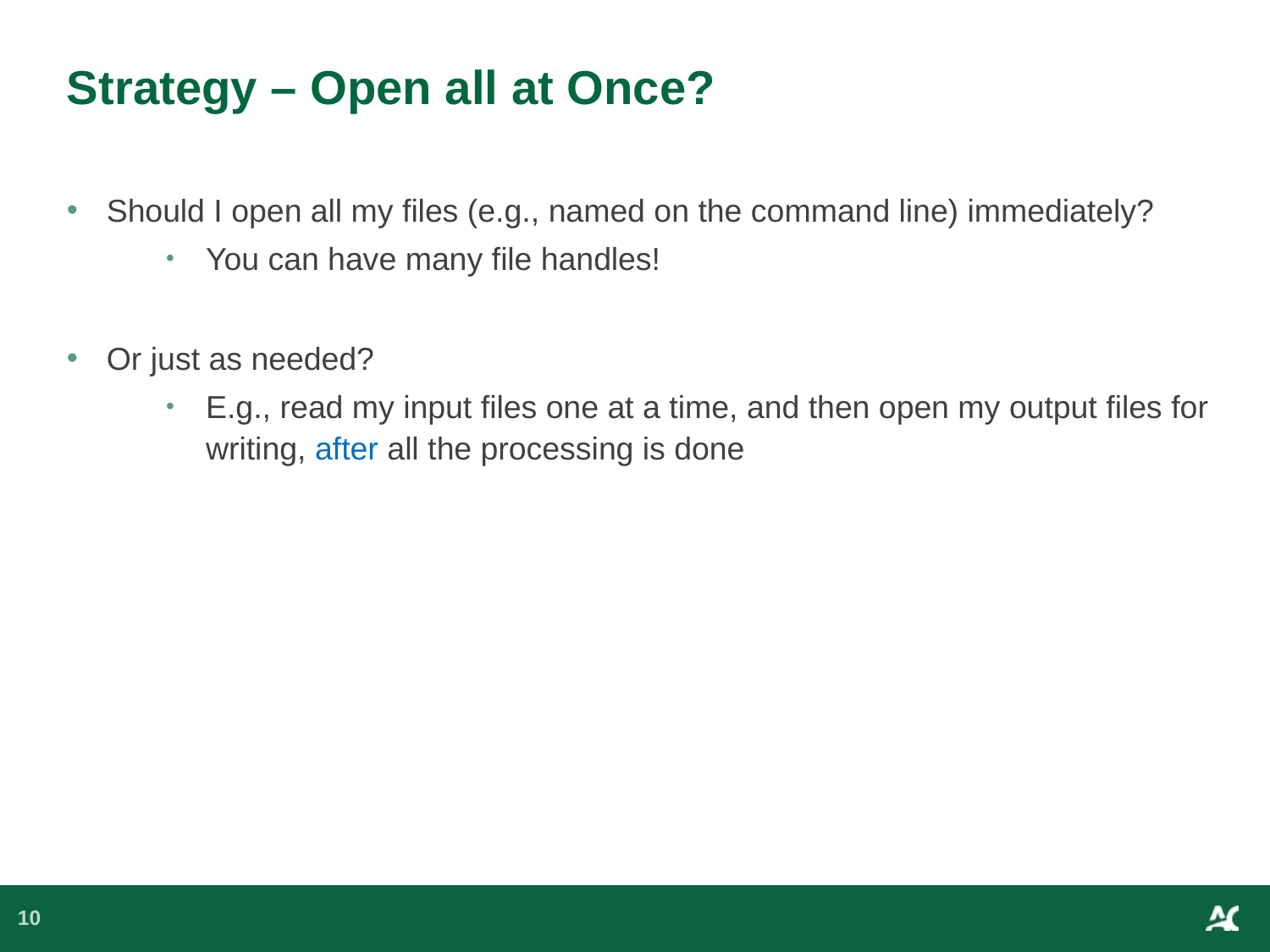

# Strategy – Open all at Once?
Should I open all my files (e.g., named on the command line) immediately?
You can have many file handles!
Or just as needed?
E.g., read my input files one at a time, and then open my output files for writing, after all the processing is done
10